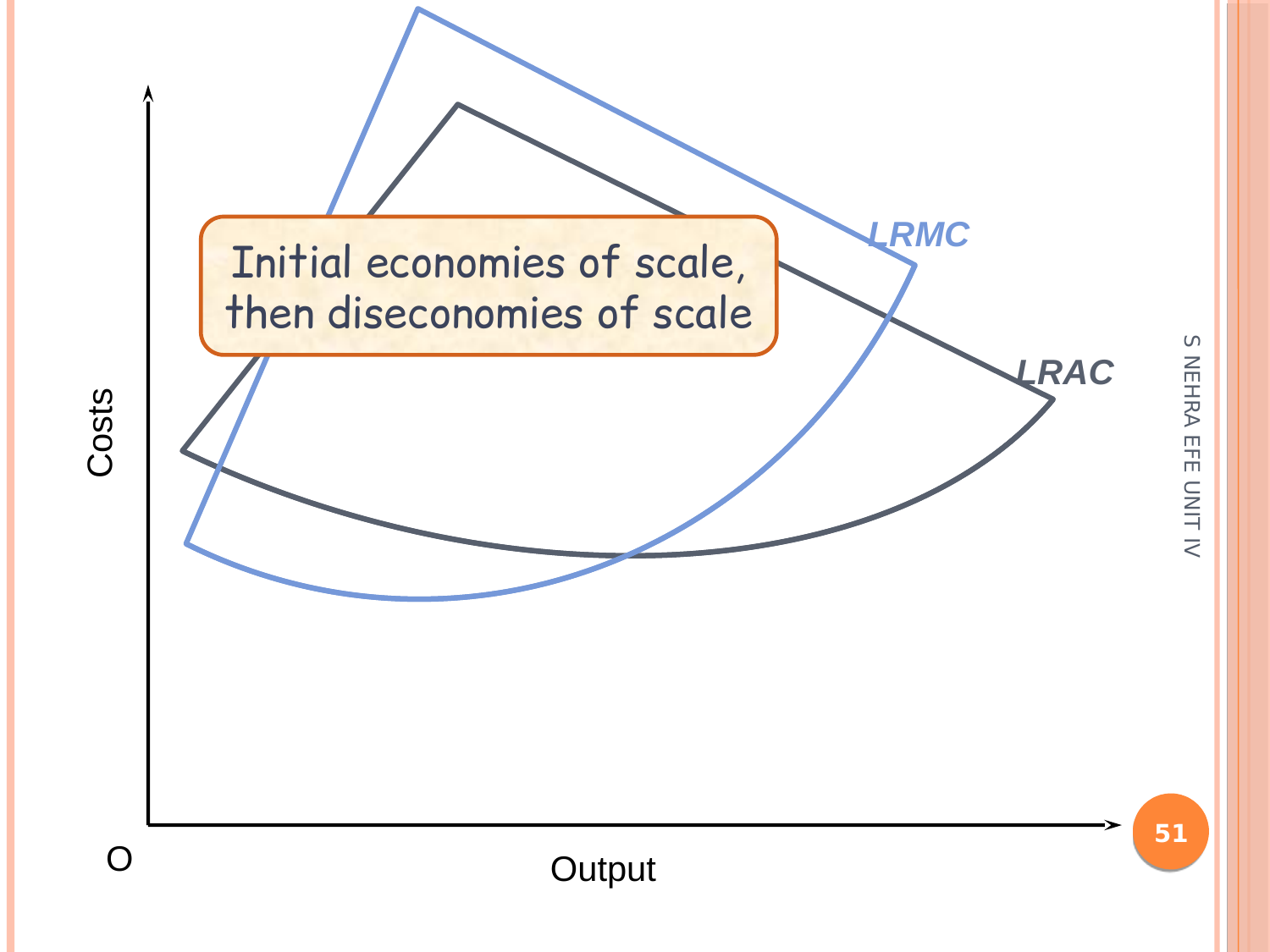

LRMC
Initial economies of scale,
then diseconomies of scale
LRAC
Costs
S NEHRA EFE UNIT IV
51

O
Output